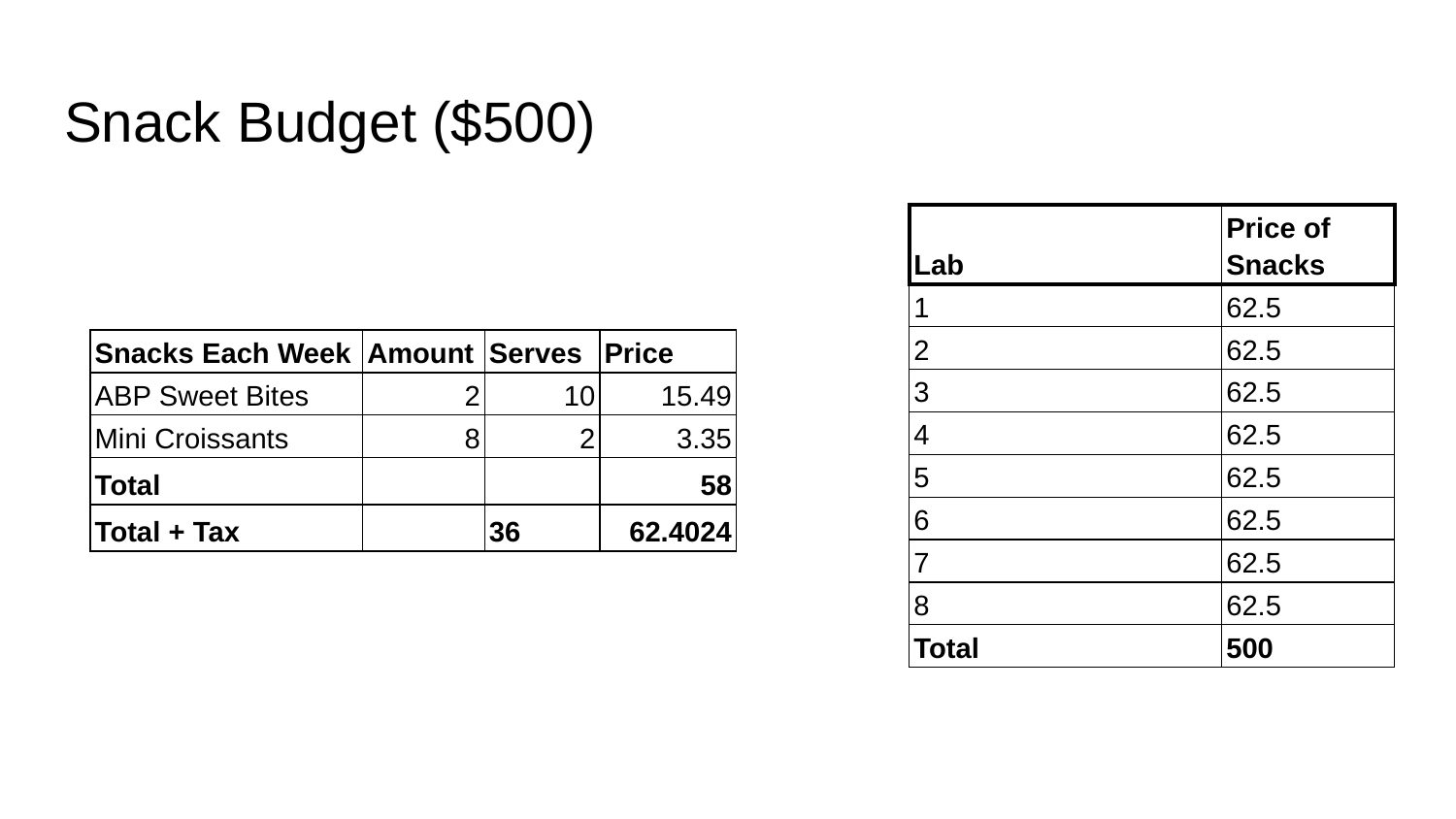

# Snack Budget ($500)
| Lab | Price of Snacks |
| --- | --- |
| 1 | 62.5 |
| 2 | 62.5 |
| 3 | 62.5 |
| 4 | 62.5 |
| 5 | 62.5 |
| 6 | 62.5 |
| 7 | 62.5 |
| 8 | 62.5 |
| Total | 500 |
| Snacks Each Week | Amount | Serves | Price |
| --- | --- | --- | --- |
| ABP Sweet Bites | 2 | 10 | 15.49 |
| Mini Croissants | 8 | 2 | 3.35 |
| Total |  |  | 58 |
| Total + Tax |  | 36 | 62.4024 |